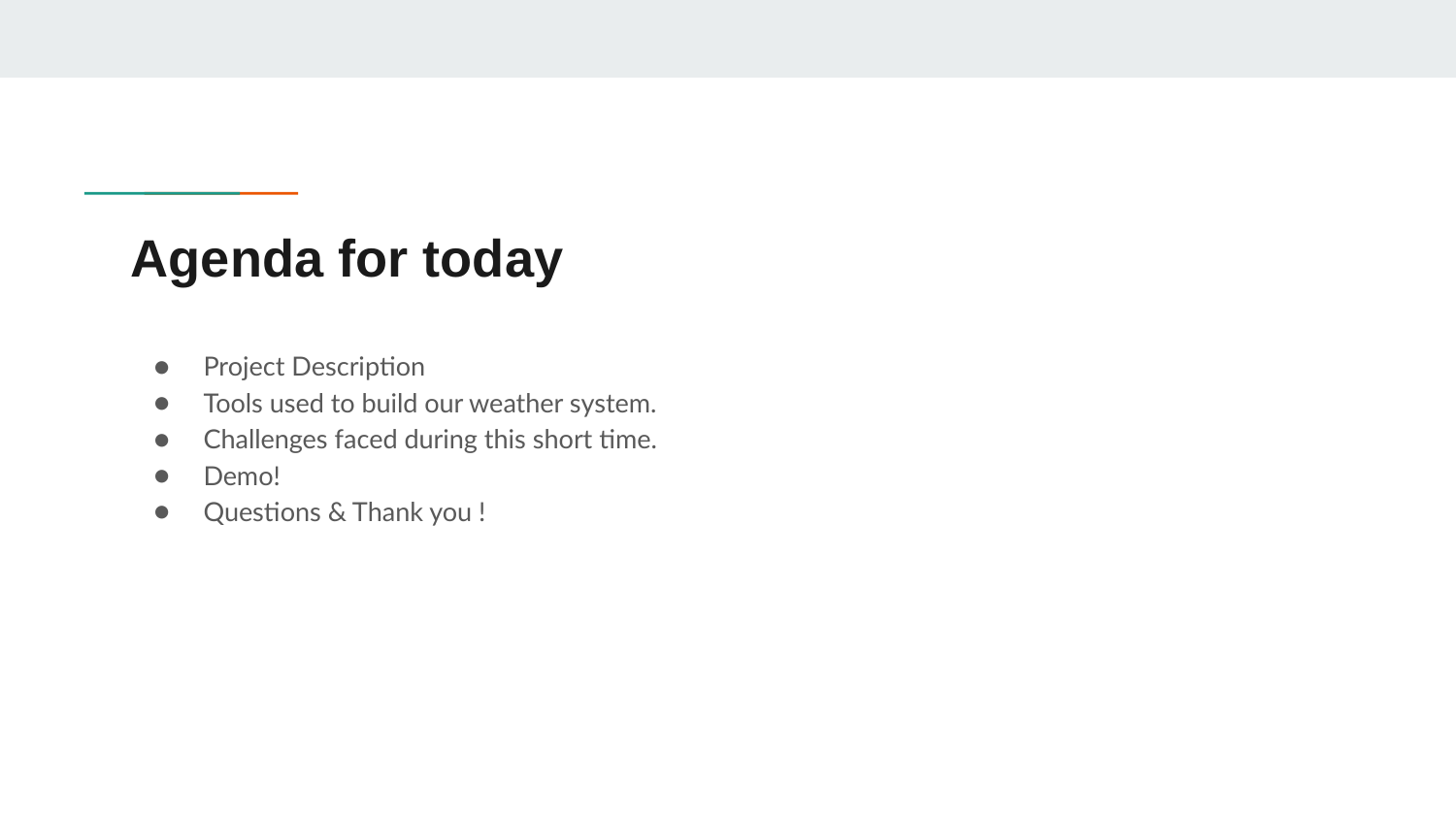

# Agenda for today
Project Description
Tools used to build our weather system.
Challenges faced during this short time.
Demo!
Questions & Thank you !